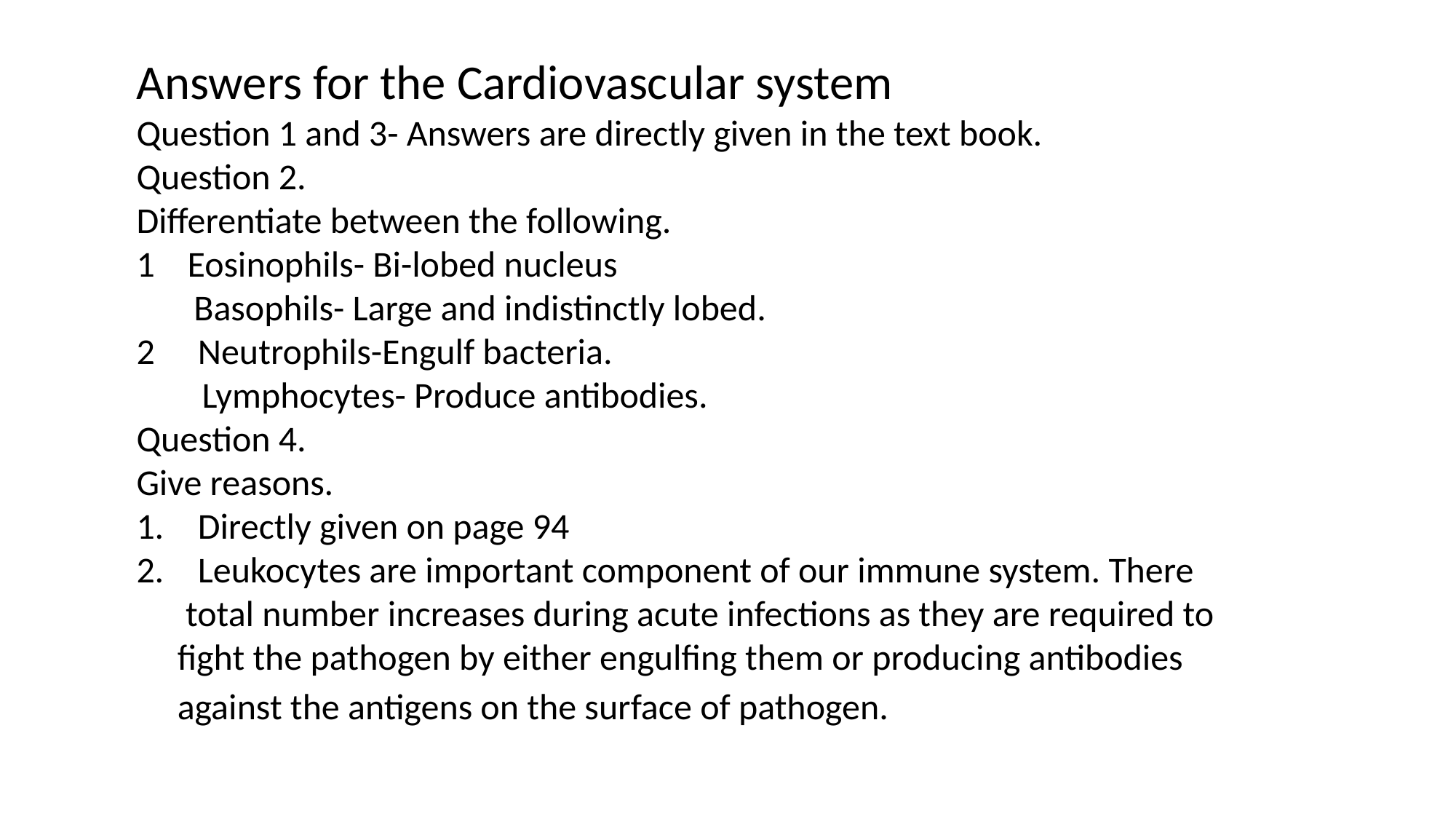

Answers for the Cardiovascular system
Question 1 and 3- Answers are directly given in the text book.
Question 2.
Differentiate between the following.
1    Eosinophils- Bi-lobed nucleus
       Basophils- Large and indistinctly lobed.
Neutrophils-Engulf bacteria.
        Lymphocytes- Produce antibodies.
Question 4.
Give reasons.
Directly given on page 94
Leukocytes are important component of our immune system. There
      total number increases during acute infections as they are required to
     fight the pathogen by either engulfing them or producing antibodies
     against the antigens on the surface of pathogen.